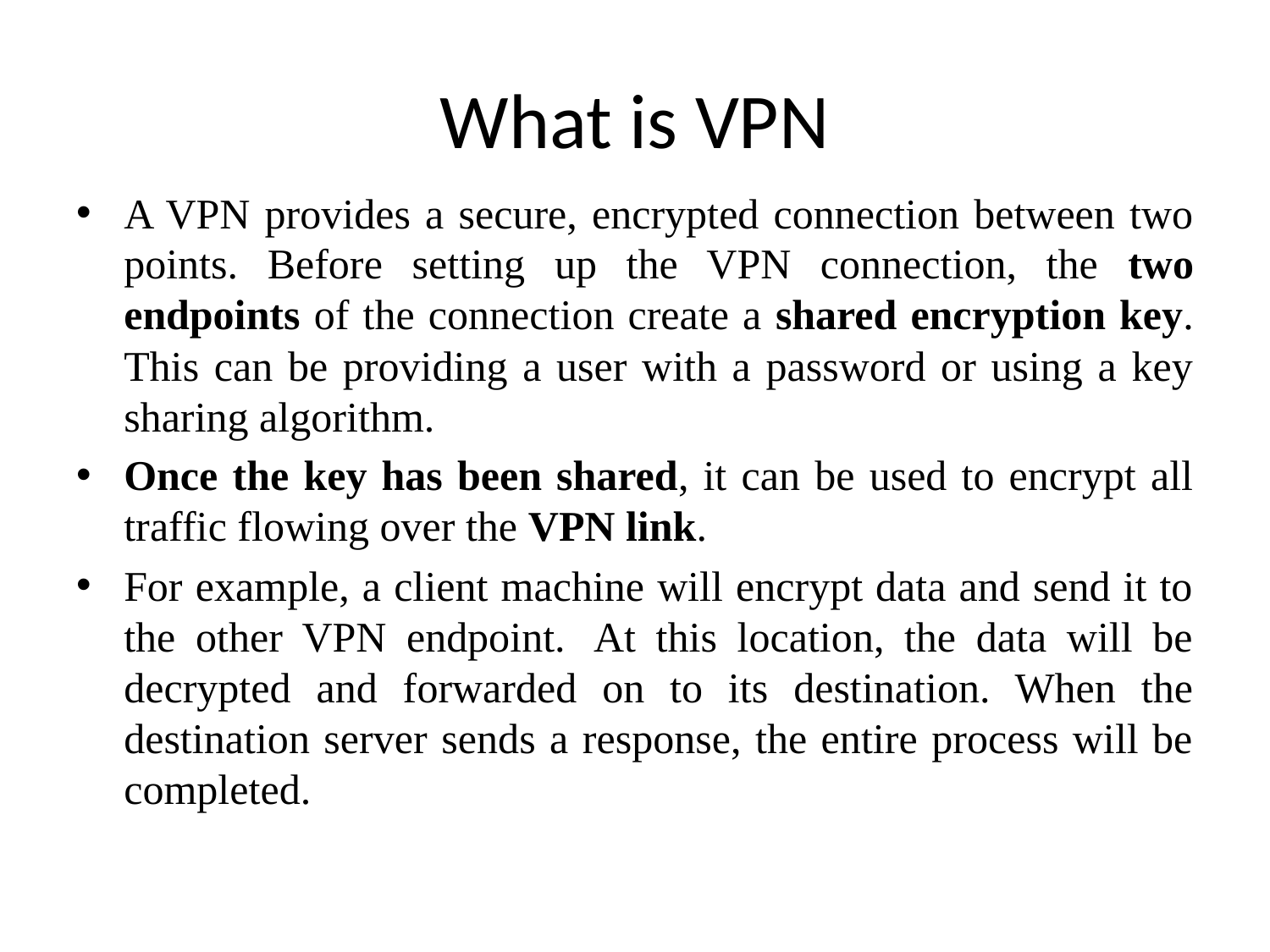

# What is VPN
A VPN provides a secure, encrypted connection between two points. Before setting up the VPN connection, the two endpoints of the connection create a shared encryption key. This can be providing a user with a password or using a key sharing algorithm.
Once the key has been shared, it can be used to encrypt all traffic flowing over the VPN link.
For example, a client machine will encrypt data and send it to the other VPN endpoint.  At this location, the data will be decrypted and forwarded on to its destination. When the destination server sends a response, the entire process will be completed.